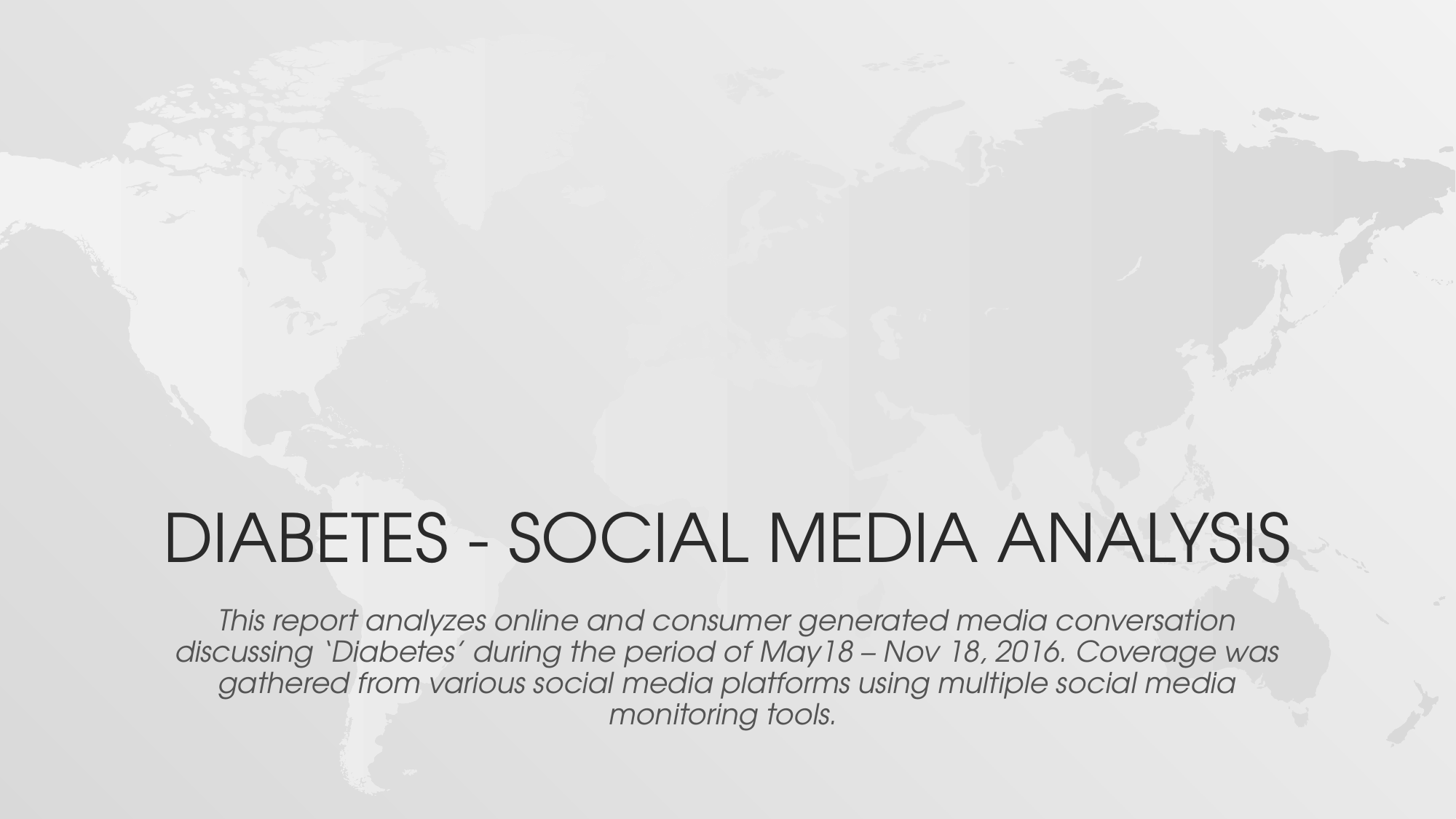

# DIABETES - SOCIAL MEDIA ANALYSIS
This report analyzes online and consumer generated media conversation discussing ‘Diabetes’ during the period of May18 – Nov 18, 2016. Coverage was gathered from various social media platforms using multiple social media monitoring tools.